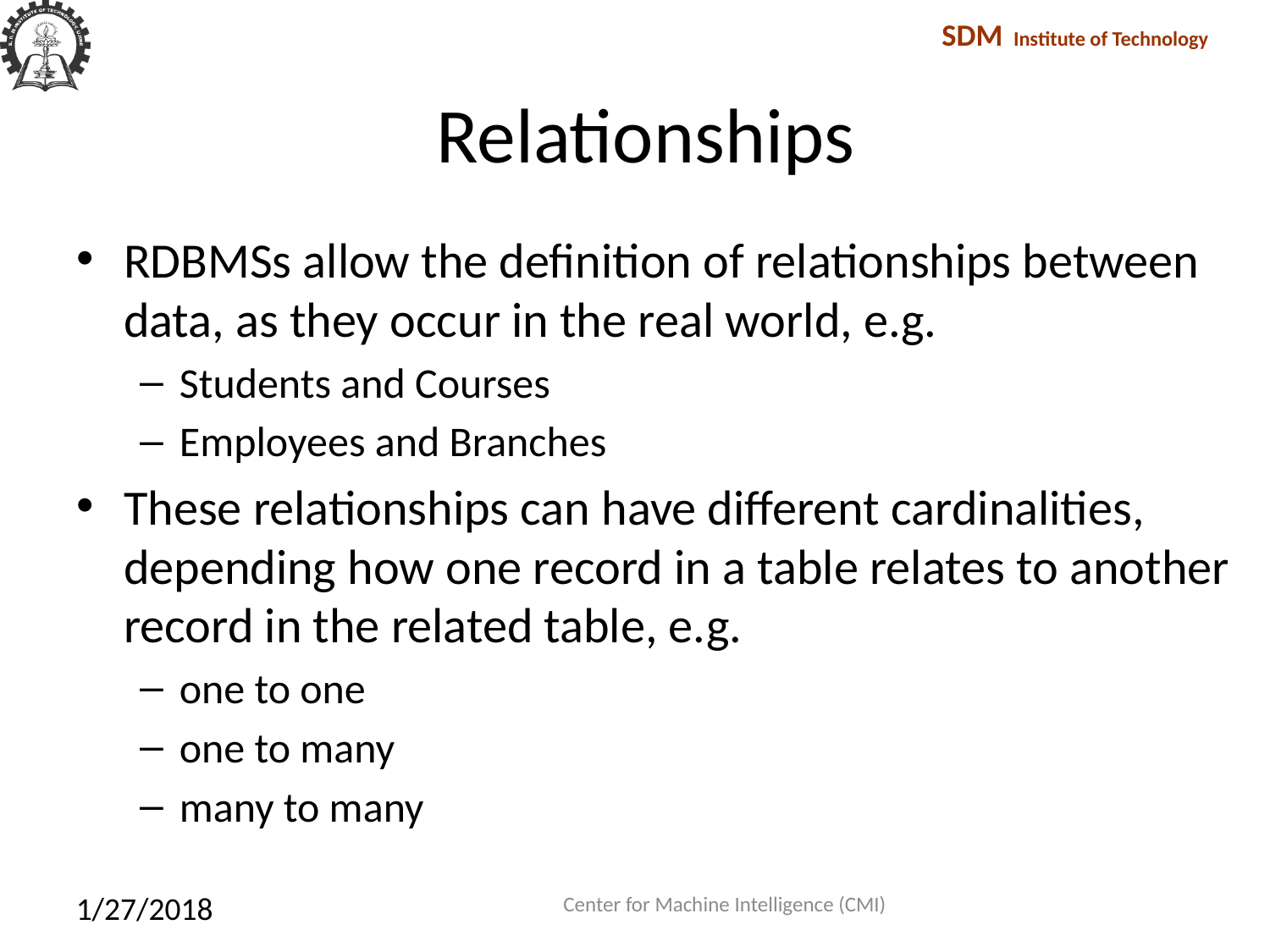

# Relationships
RDBMSs allow the definition of relationships between data, as they occur in the real world, e.g.
Students and Courses
Employees and Branches
These relationships can have different cardinalities, depending how one record in a table relates to another record in the related table, e.g.
one to one
one to many
many to many
Center for Machine Intelligence (CMI)
1/27/2018